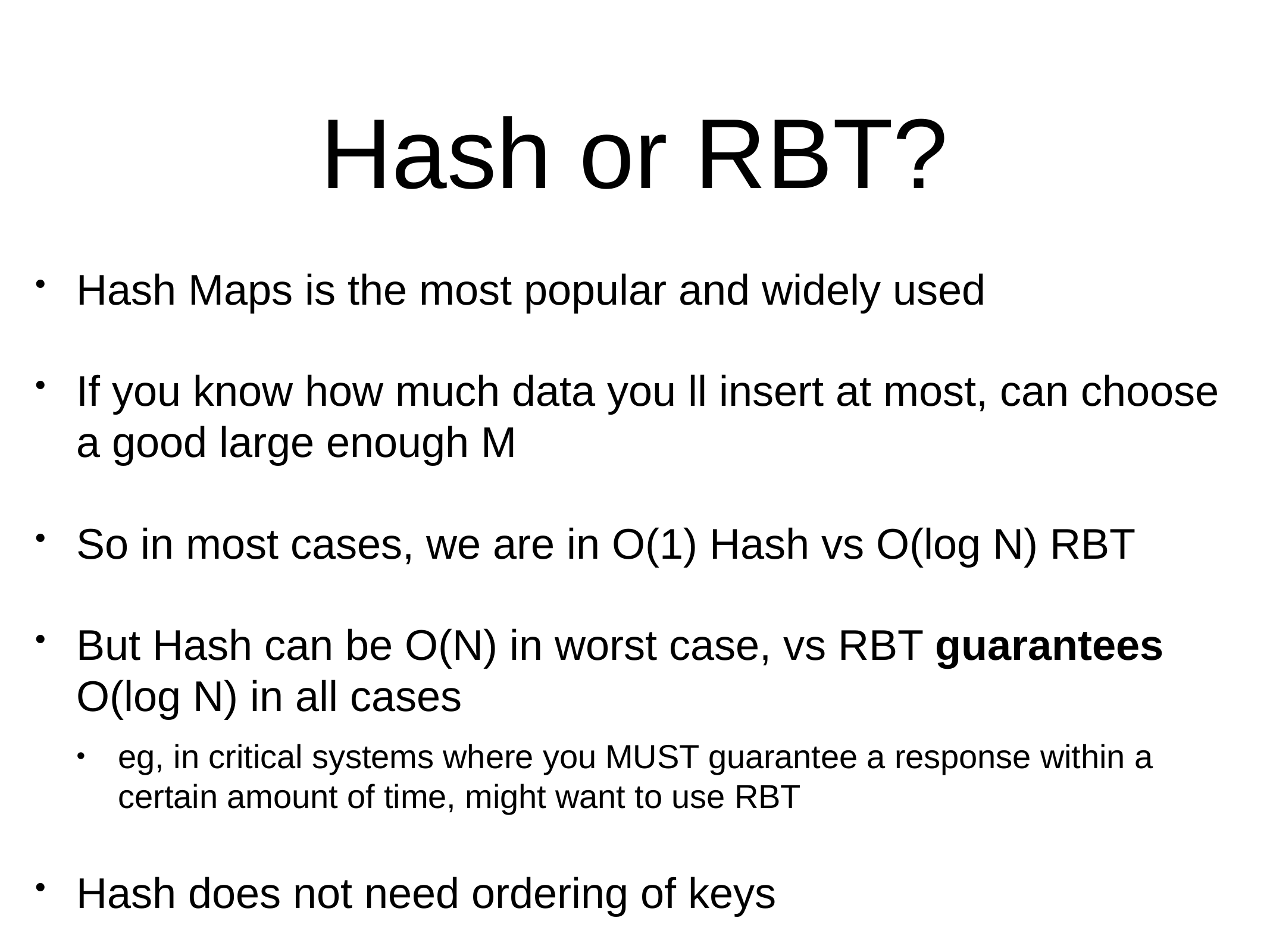

# Hash or RBT?
Hash Maps is the most popular and widely used
If you know how much data you ll insert at most, can choose a good large enough M
So in most cases, we are in O(1) Hash vs O(log N) RBT
But Hash can be O(N) in worst case, vs RBT guarantees O(log N) in all cases
eg, in critical systems where you MUST guarantee a response within a certain amount of time, might want to use RBT
Hash does not need ordering of keys